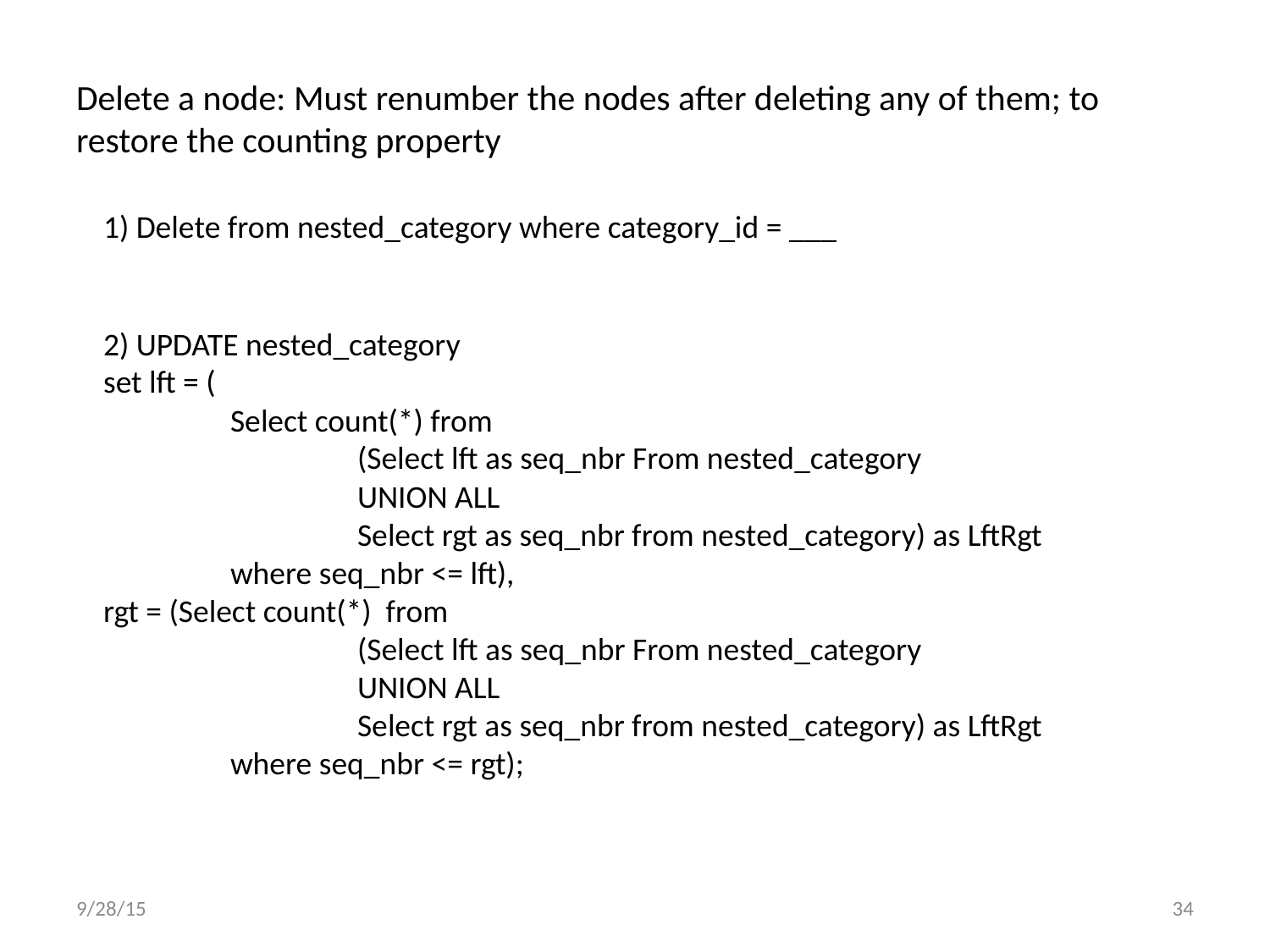

# Delete a node: Must renumber the nodes after deleting any of them; to restore the counting property
1) Delete from nested_category where category_id = ___
2) UPDATE nested_category
set lft = (
	Select count(*) from
		(Select lft as seq_nbr From nested_category
		UNION ALL
		Select rgt as seq_nbr from nested_category) as LftRgt
	where seq_nbr <= lft),
rgt = (Select count(*)  from
		(Select lft as seq_nbr From nested_category
		UNION ALL
		Select rgt as seq_nbr from nested_category) as LftRgt
	where seq_nbr <= rgt);
9/28/15
34